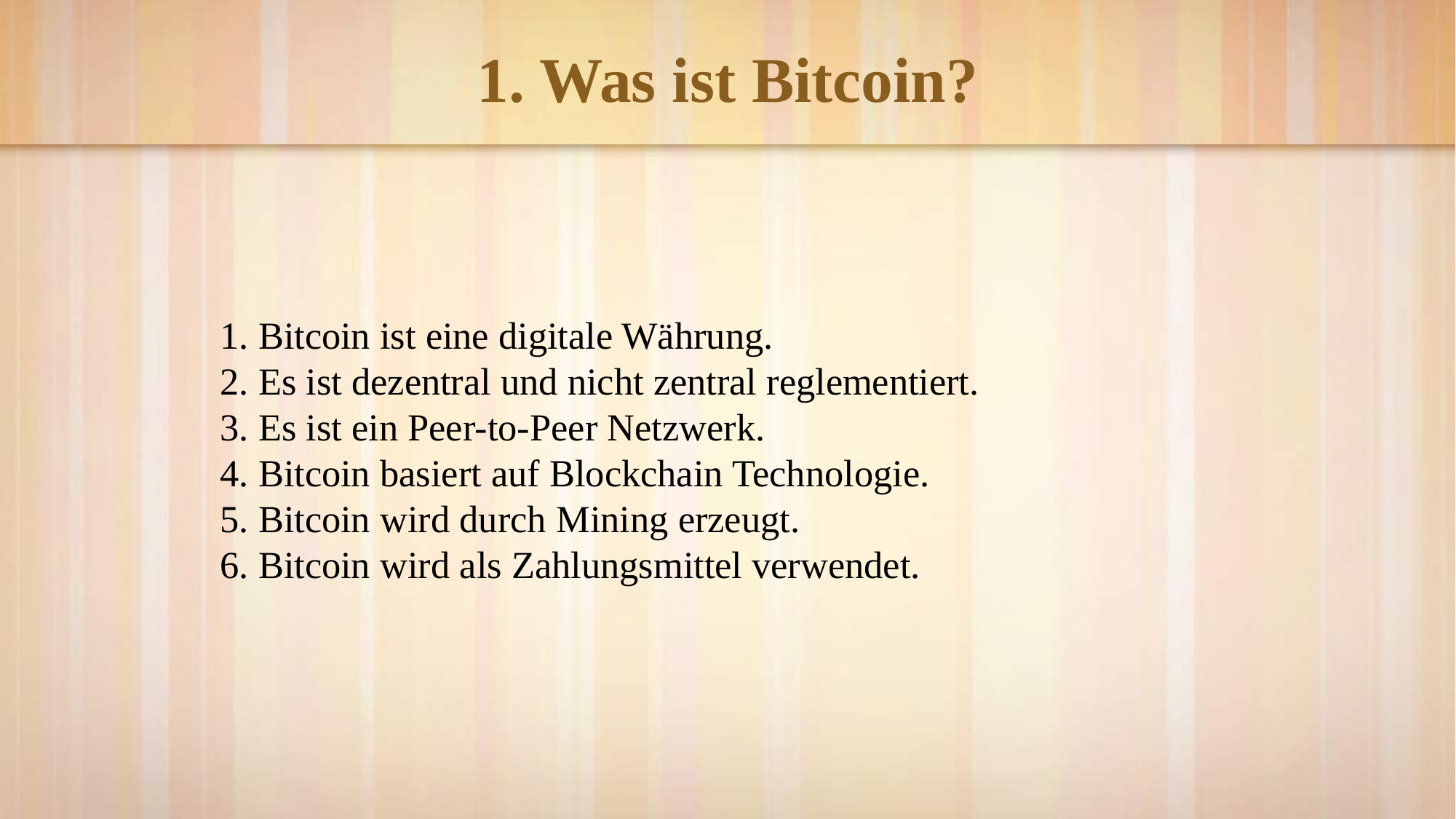

# 1. Was ist Bitcoin?

1. Bitcoin ist eine digitale Währung.
2. Es ist dezentral und nicht zentral reglementiert.
3. Es ist ein Peer-to-Peer Netzwerk.
4. Bitcoin basiert auf Blockchain Technologie.
5. Bitcoin wird durch Mining erzeugt.
6. Bitcoin wird als Zahlungsmittel verwendet.